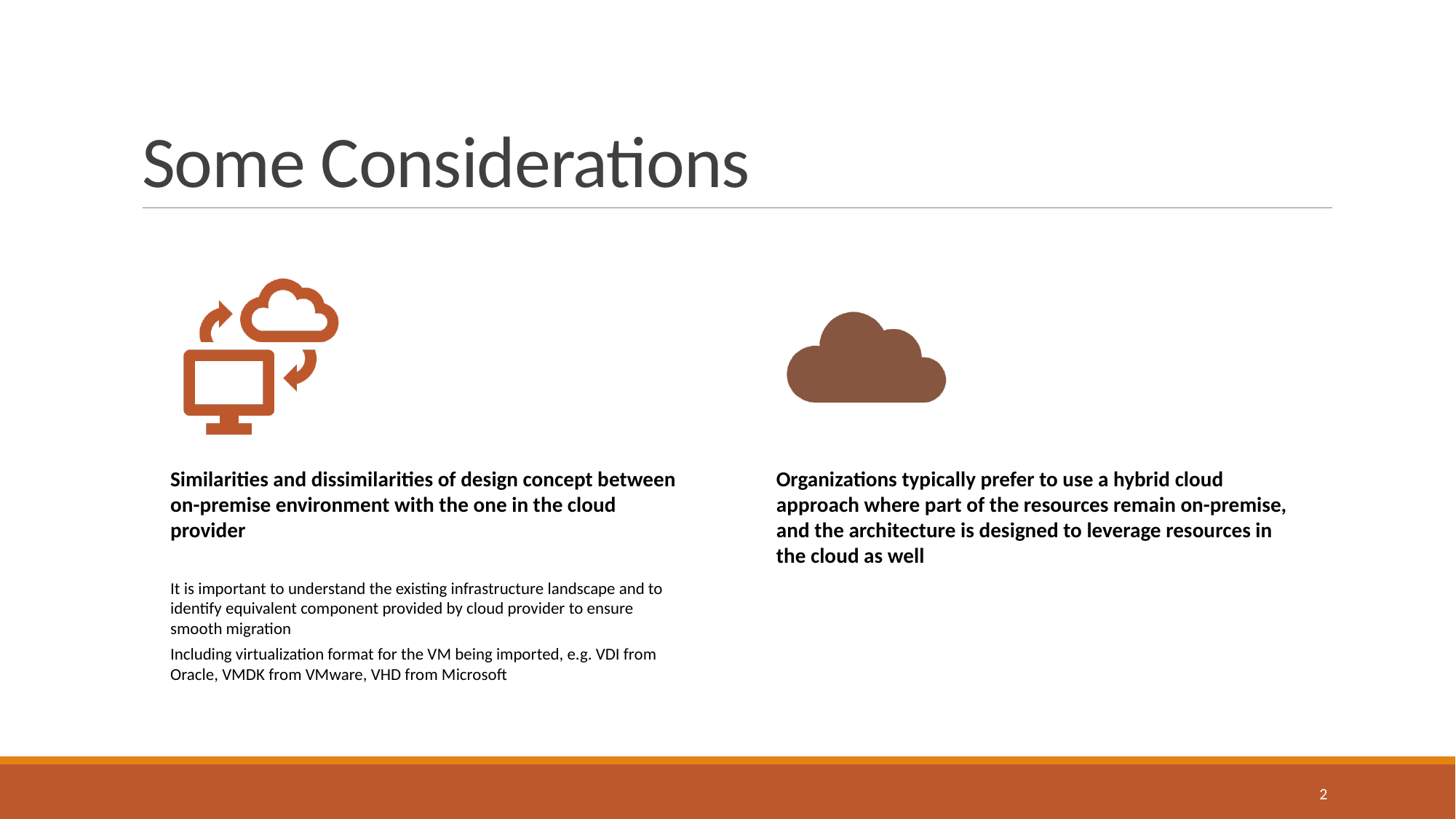

# Some Considerations
Similarities and dissimilarities of design concept between on-premise environment with the one in the cloud provider
It is important to understand the existing infrastructure landscape and to identify equivalent component provided by cloud provider to ensure smooth migration
Including virtualization format for the VM being imported, e.g. VDI from Oracle, VMDK from VMware, VHD from Microsoft
Organizations typically prefer to use a hybrid cloud approach where part of the resources remain on-premise, and the architecture is designed to leverage resources in the cloud as well
2